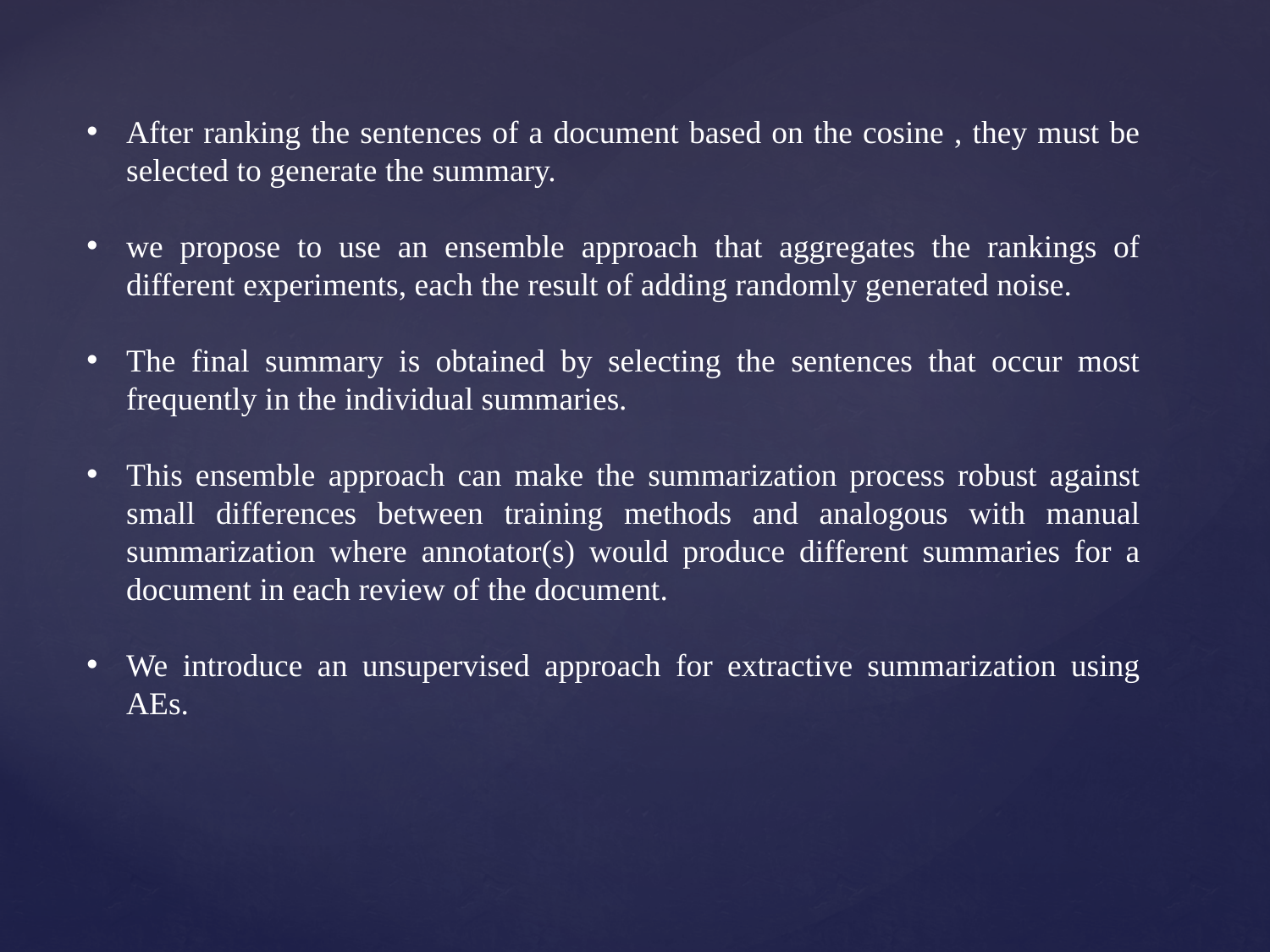

After ranking the sentences of a document based on the cosine , they must be selected to generate the summary.

we propose to use an ensemble approach that aggregates the rankings of different experiments, each the result of adding randomly generated noise.

The final summary is obtained by selecting the sentences that occur most frequently in the individual summaries.

This ensemble approach can make the summarization process robust against small differences between training methods and analogous with manual summarization where annotator(s) would produce different summaries for a document in each review of the document.

We introduce an unsupervised approach for extractive summarization using AEs.